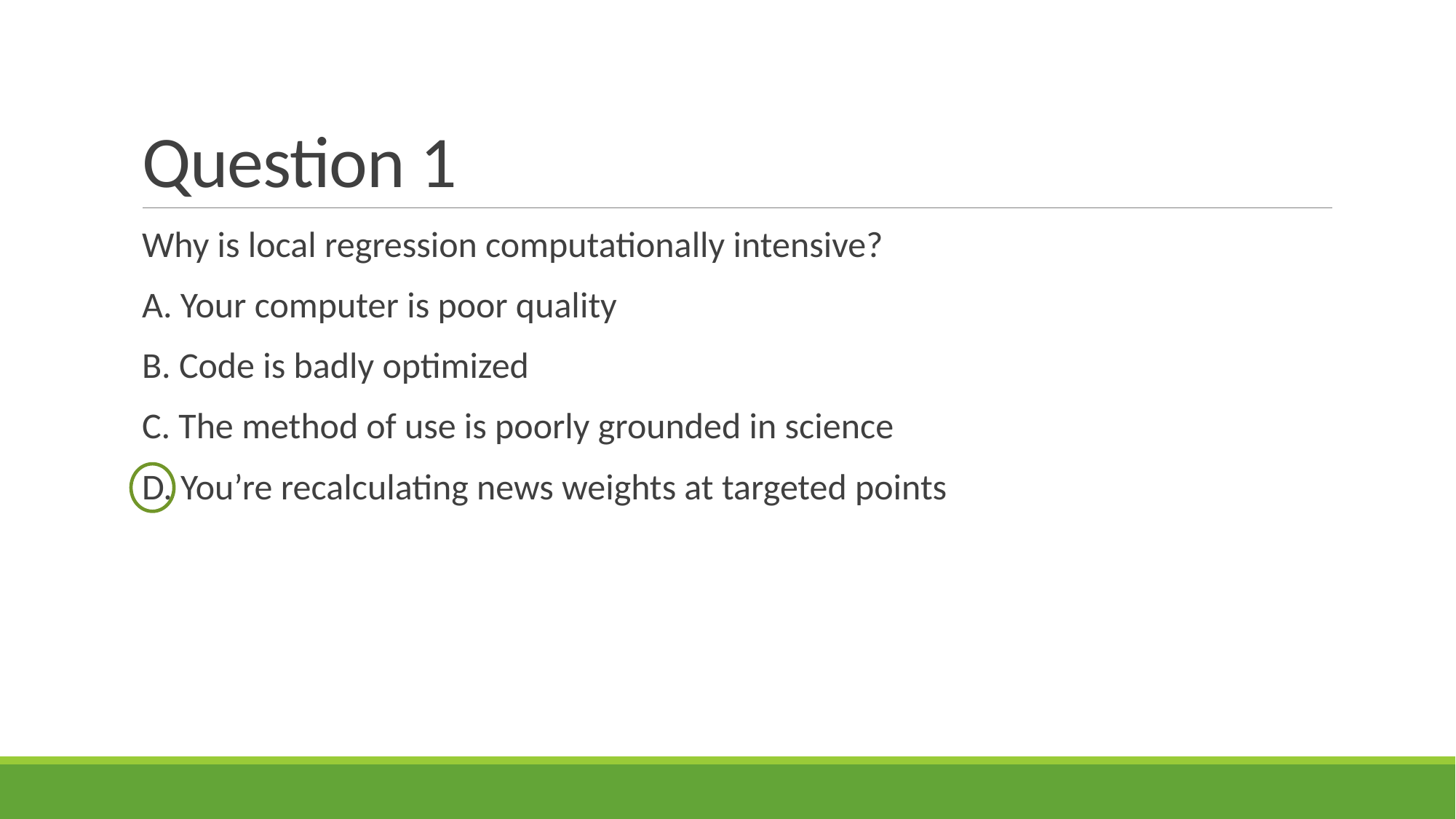

# Question 1
Why is local regression computationally intensive?
A. Your computer is poor quality
B. Code is badly optimized
C. The method of use is poorly grounded in science
D. You’re recalculating news weights at targeted points